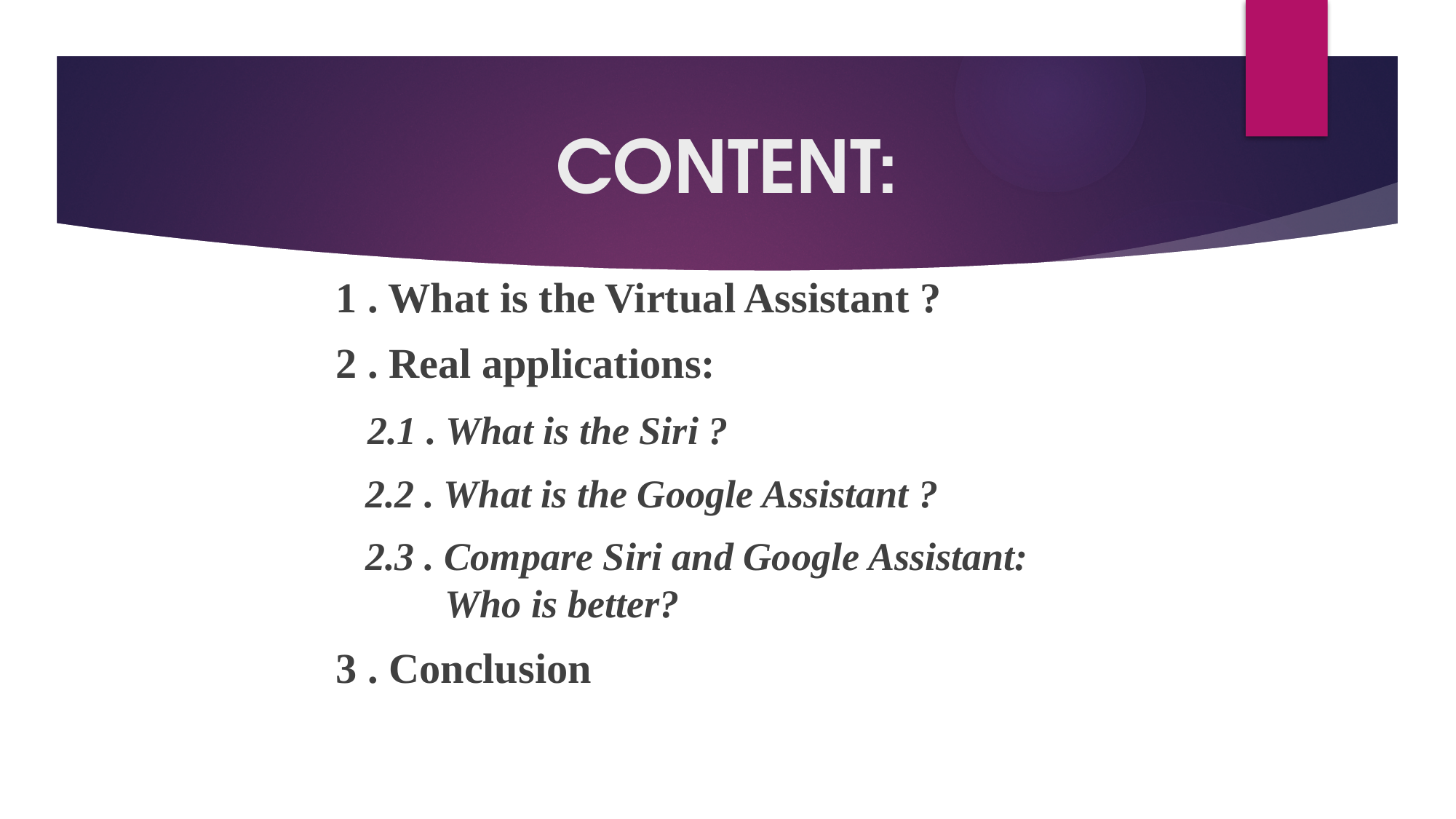

CONTENT:
1 . What is the Virtual Assistant ?
2 . Real applications:
   2.1 . What is the Siri ?
   2.2 . What is the Google Assistant ?
   2.3 . Compare Siri and Google Assistant:       		Who is better?
3 . Conclusion